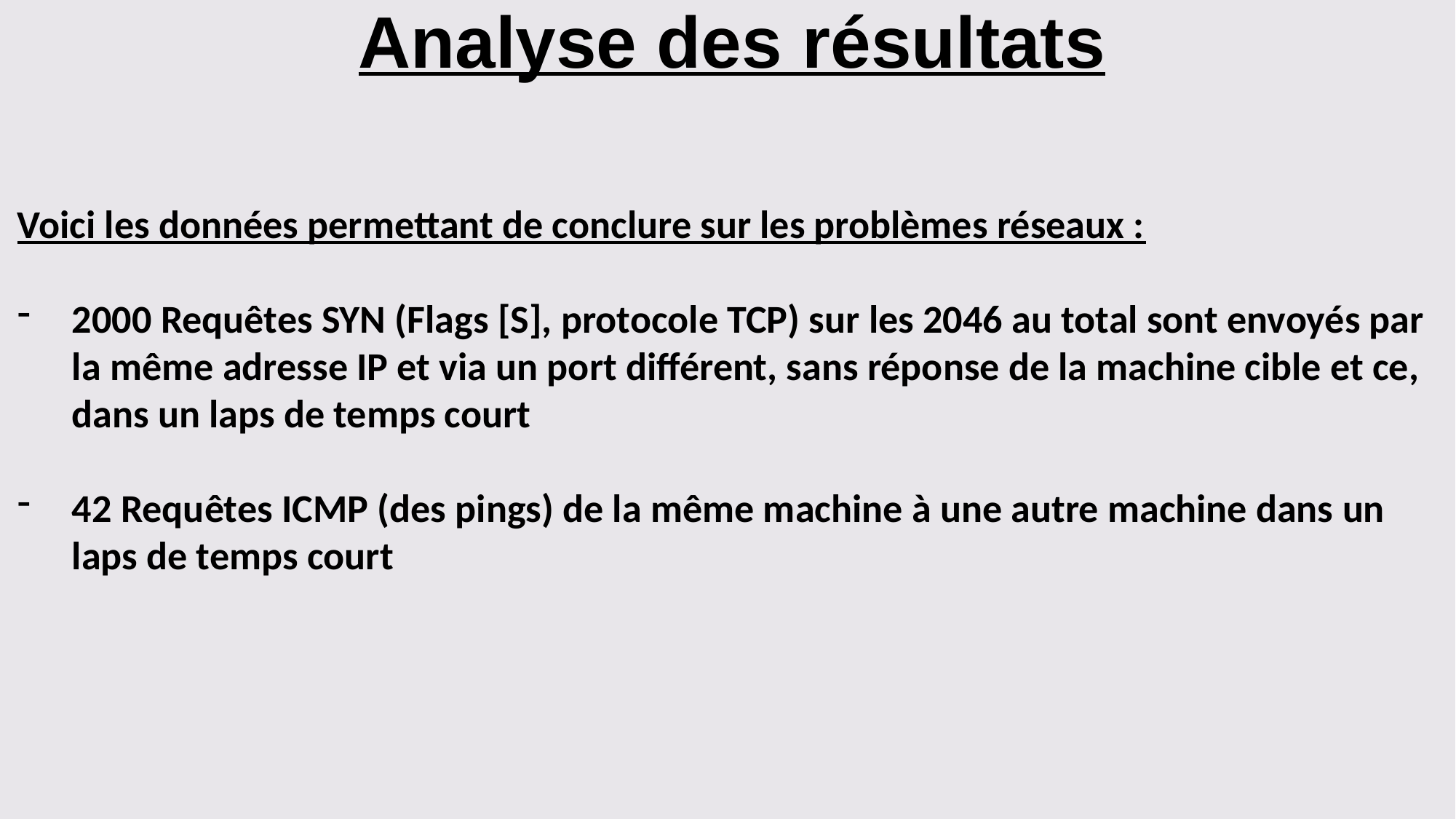

Analyse des résultats
Voici les données permettant de conclure sur les problèmes réseaux :

2000 Requêtes SYN (Flags [S], protocole TCP) sur les 2046 au total sont envoyés par la même adresse IP et via un port différent, sans réponse de la machine cible et ce, dans un laps de temps court

42 Requêtes ICMP (des pings) de la même machine à une autre machine dans un laps de temps court